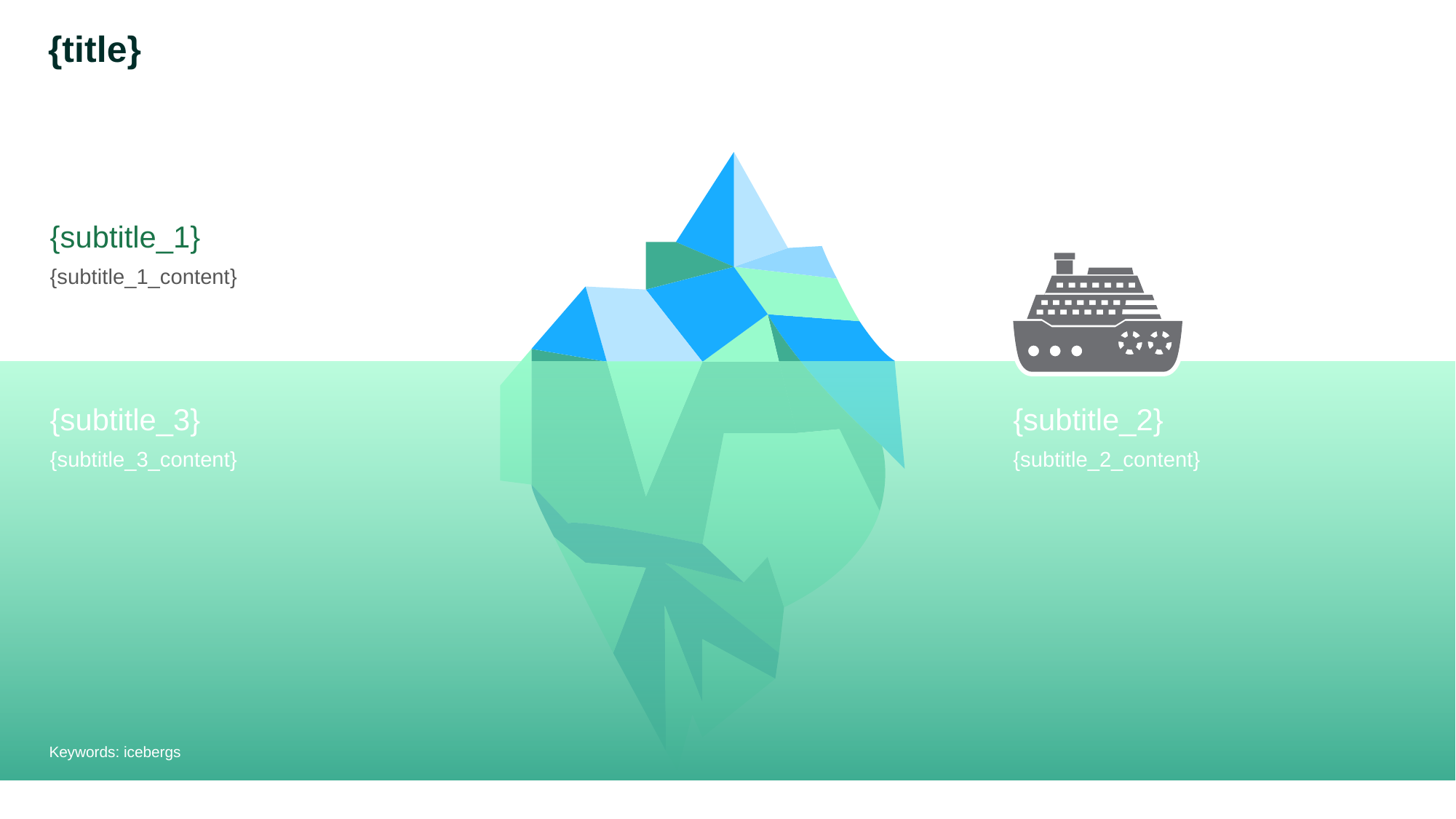

# {title}

{subtitle_1}
{subtitle_1_content}

{subtitle_3}
{subtitle_3_content}
{subtitle_2}
{subtitle_2_content}
Keywords: icebergs